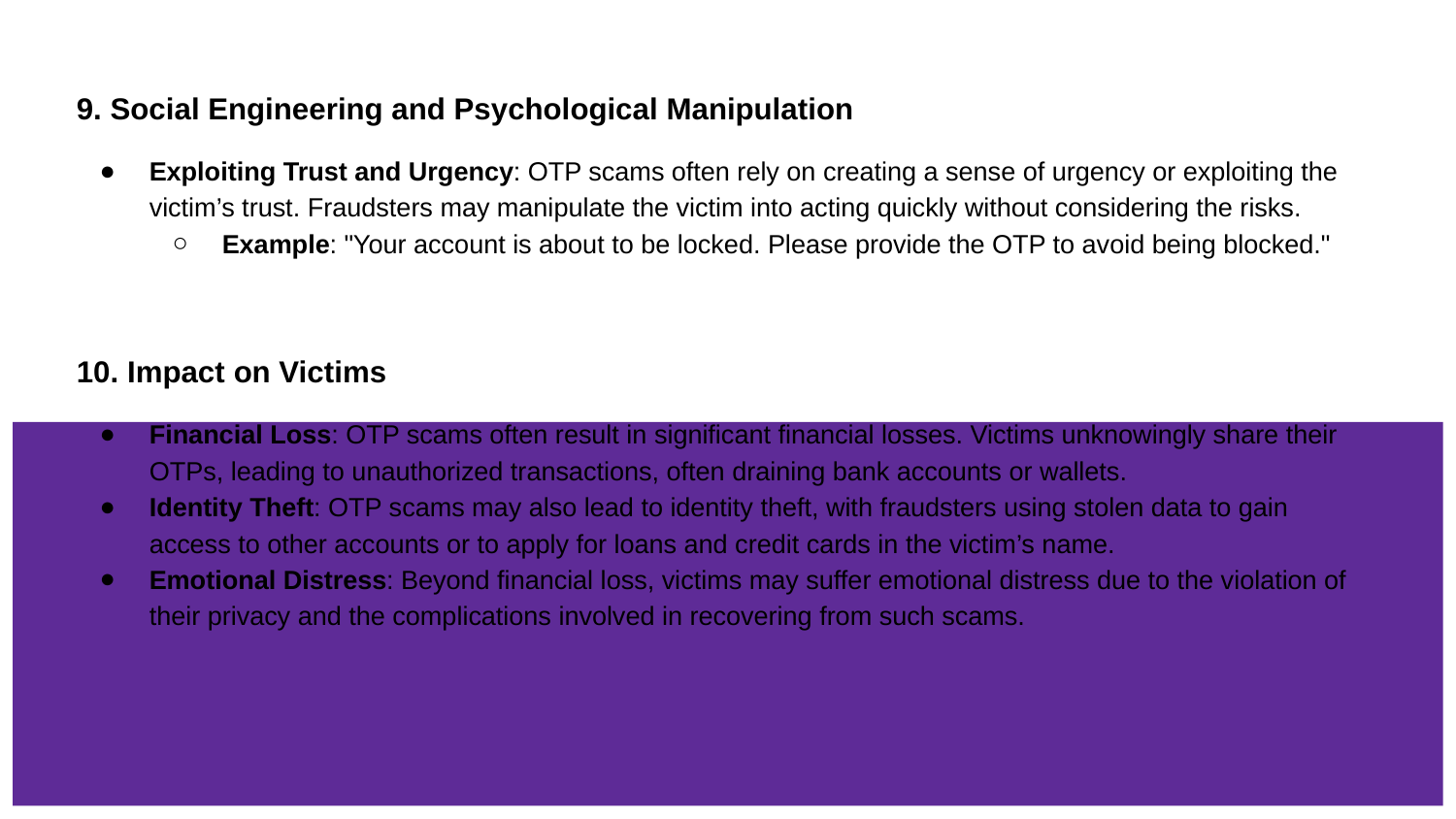

# 9. Social Engineering and Psychological Manipulation
Exploiting Trust and Urgency: OTP scams often rely on creating a sense of urgency or exploiting the victim’s trust. Fraudsters may manipulate the victim into acting quickly without considering the risks.
Example: "Your account is about to be locked. Please provide the OTP to avoid being blocked."

10. Impact on Victims
Financial Loss: OTP scams often result in significant financial losses. Victims unknowingly share their OTPs, leading to unauthorized transactions, often draining bank accounts or wallets.
Identity Theft: OTP scams may also lead to identity theft, with fraudsters using stolen data to gain access to other accounts or to apply for loans and credit cards in the victim’s name.
Emotional Distress: Beyond financial loss, victims may suffer emotional distress due to the violation of their privacy and the complications involved in recovering from such scams.